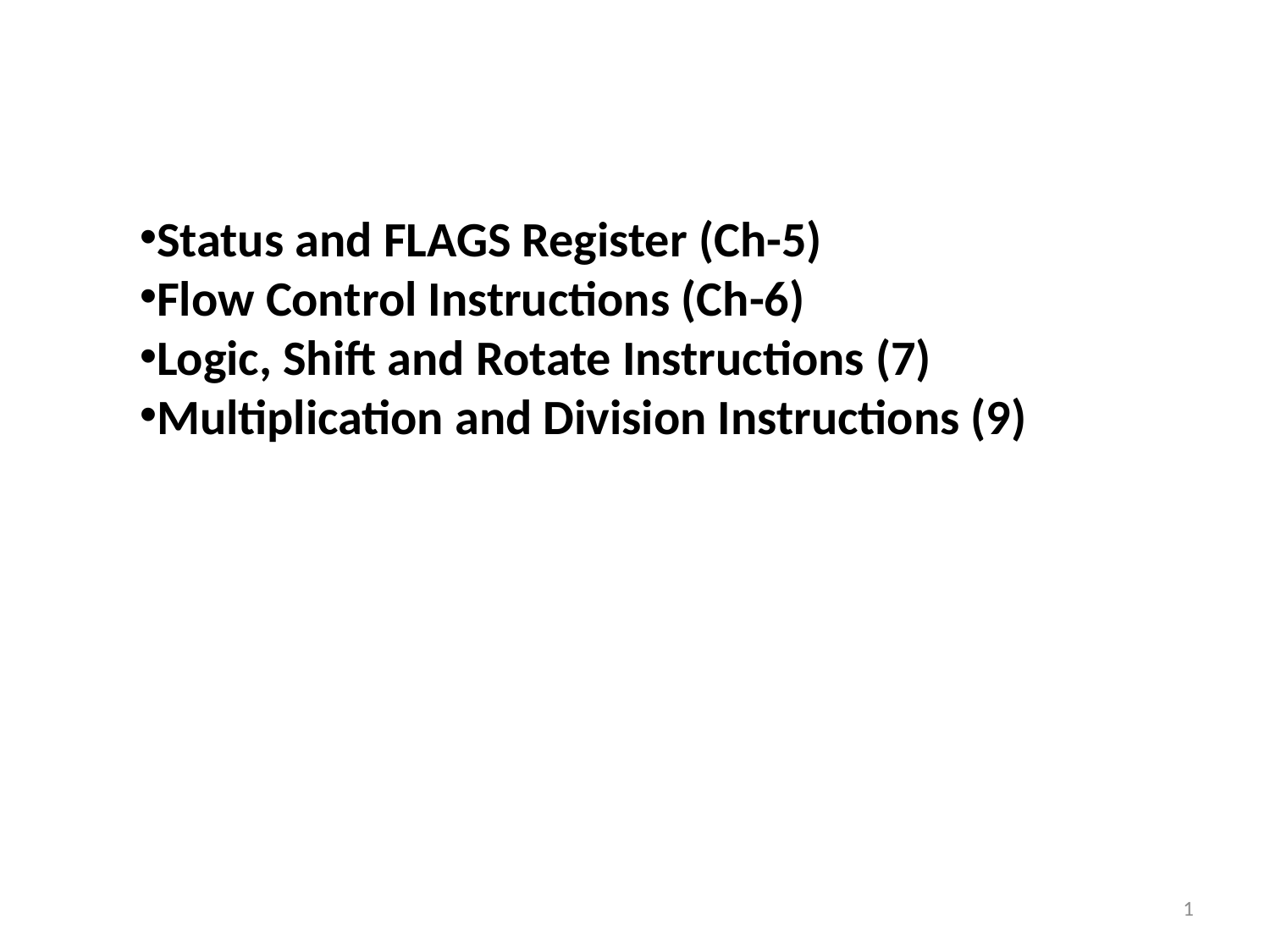

Status and FLAGS Register (Ch-5)
Flow Control Instructions (Ch-6)
Logic, Shift and Rotate Instructions (7)
Multiplication and Division Instructions (9)
1